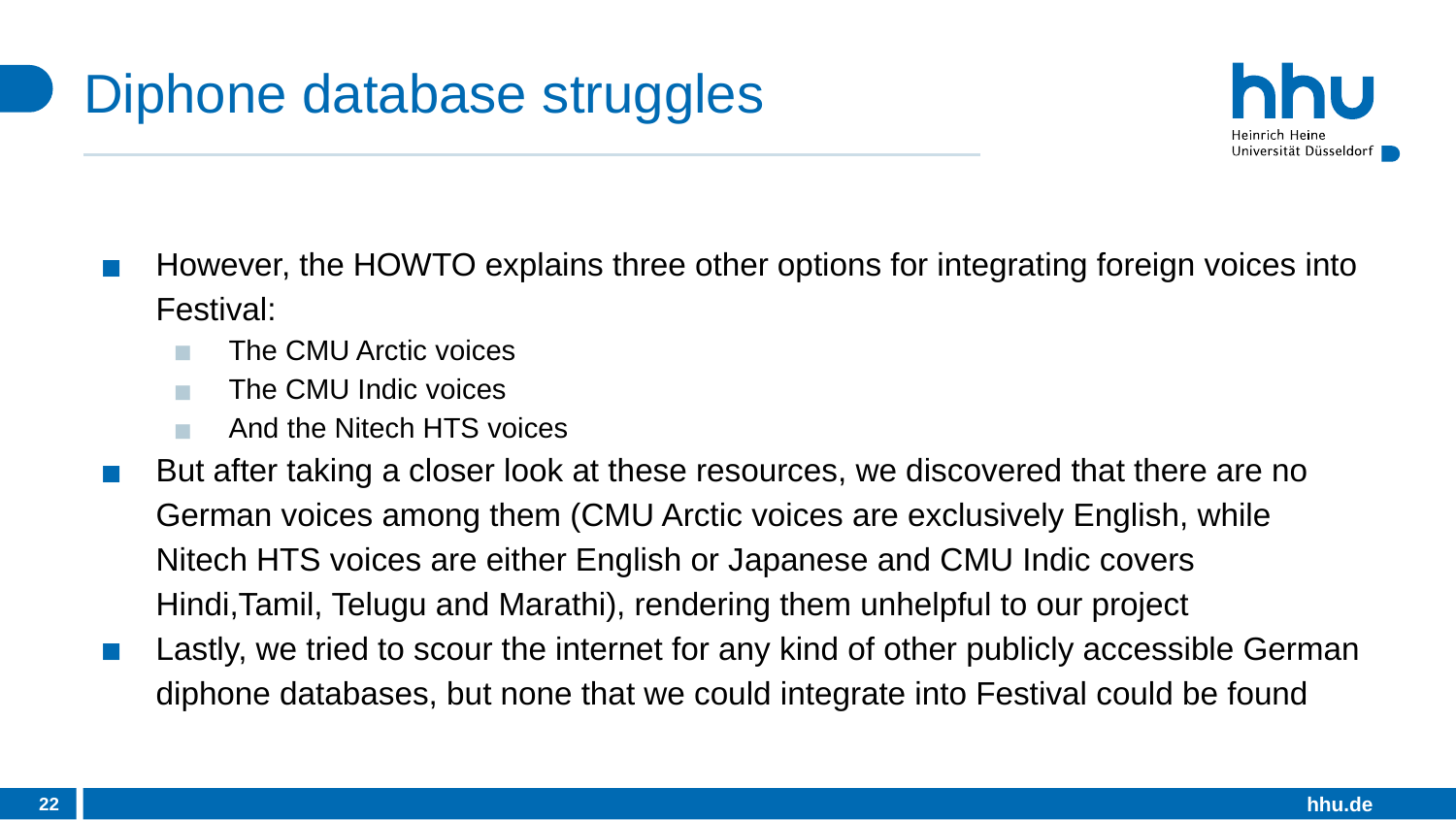

# Diphone database struggles
However, the HOWTO explains three other options for integrating foreign voices into Festival:
The CMU Arctic voices
The CMU Indic voices
And the Nitech HTS voices
But after taking a closer look at these resources, we discovered that there are no German voices among them (CMU Arctic voices are exclusively English, while Nitech HTS voices are either English or Japanese and CMU Indic covers Hindi,Tamil, Telugu and Marathi), rendering them unhelpful to our project
Lastly, we tried to scour the internet for any kind of other publicly accessible German diphone databases, but none that we could integrate into Festival could be found
22